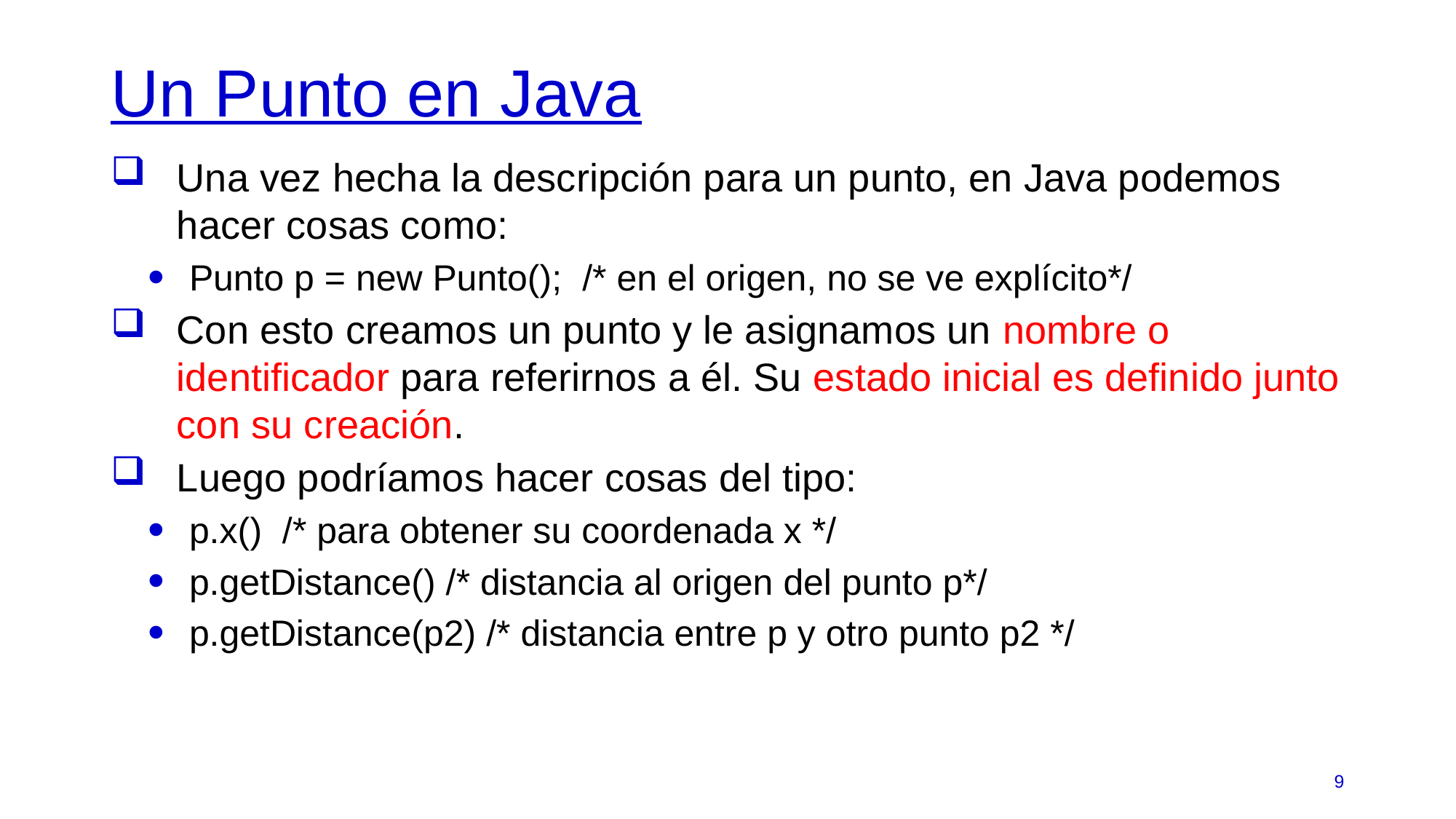

# Un Punto en Java
Una vez hecha la descripción para un punto, en Java podemos hacer cosas como:
Punto p = new Punto();  /* en el origen, no se ve explícito*/
Con esto creamos un punto y le asignamos un nombre o identificador para referirnos a él. Su estado inicial es definido junto con su creación.
Luego podríamos hacer cosas del tipo:
p.x()  /* para obtener su coordenada x */
p.getDistance() /* distancia al origen del punto p*/
p.getDistance(p2) /* distancia entre p y otro punto p2 */
9